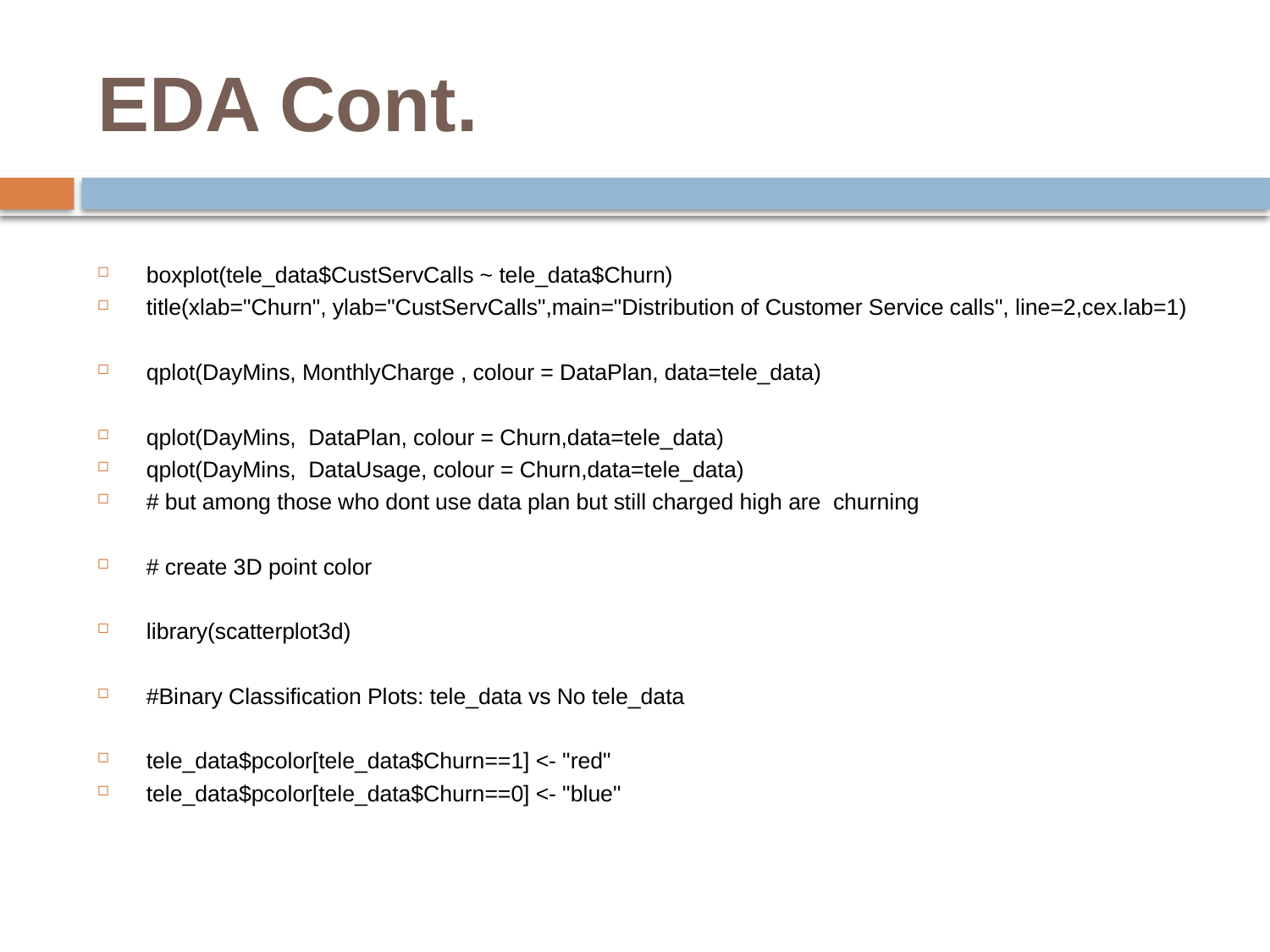

# EDA Cont.

boxplot(tele_data$CustServCalls ~ tele_data$Churn)
title(xlab="Churn", ylab="CustServCalls",main="Distribution of Customer Service calls", line=2,cex.lab=1)

qplot(DayMins, MonthlyCharge , colour = DataPlan, data=tele_data)

qplot(DayMins,  DataPlan, colour = Churn,data=tele_data)
qplot(DayMins,  DataUsage, colour = Churn,data=tele_data)
# but among those who dont use data plan but still charged high are  churning

# create 3D point color

library(scatterplot3d)

#Binary Classification Plots: tele_data vs No tele_data

tele_data$pcolor[tele_data$Churn==1] <- "red"
tele_data$pcolor[tele_data$Churn==0] <- "blue"